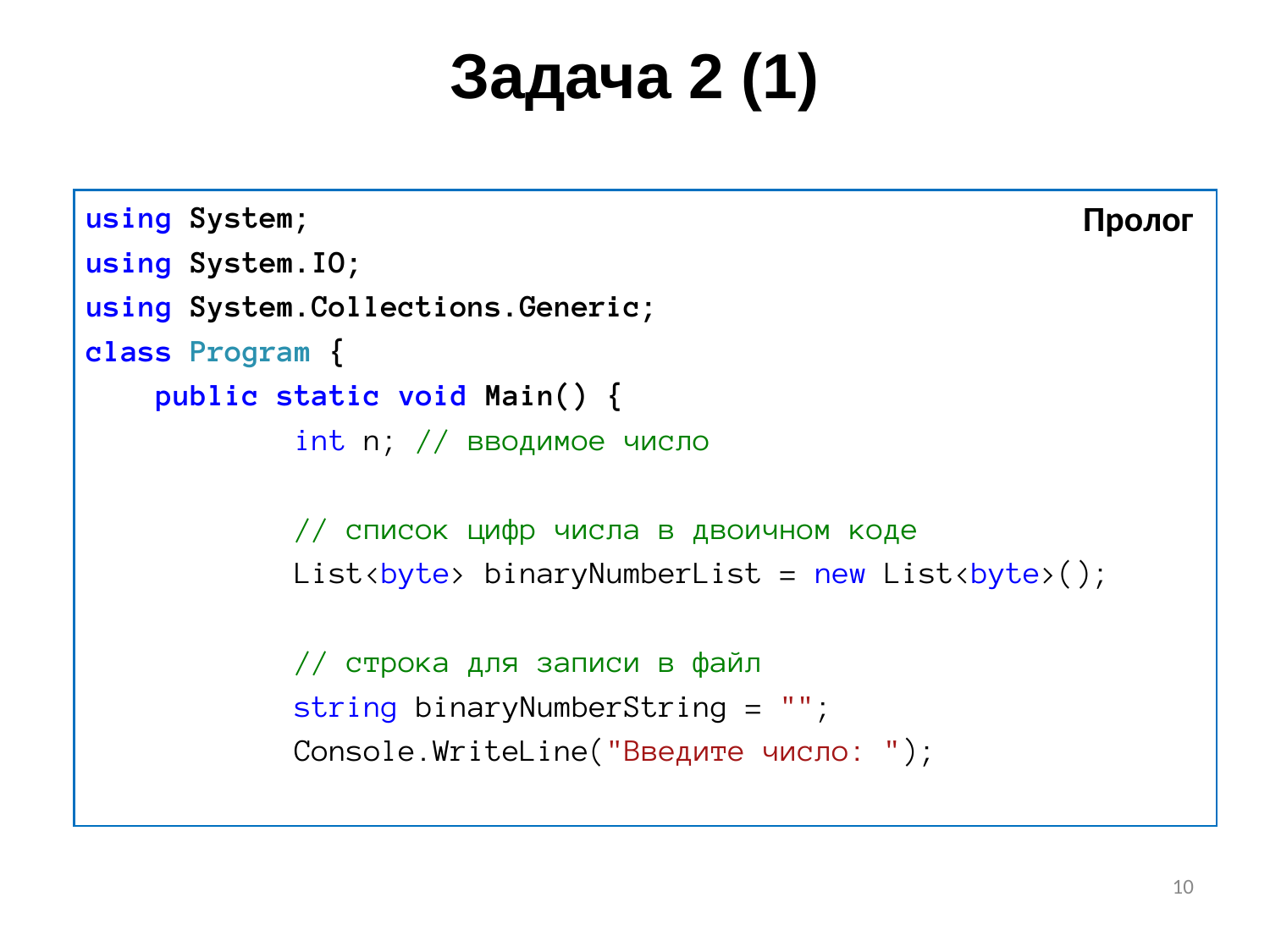

# Задача 2 (1)
using System;
using System.IO;
using System.Collections.Generic;
class Program {
    public static void Main() {
            int n; // вводимое число

            // список цифр числа в двоичном коде
            List<byte> binaryNumberList = new List<byte>();

            // строка для записи в файл
            string binaryNumberString = "";
            Console.WriteLine("Введите число: ");
Пролог
10